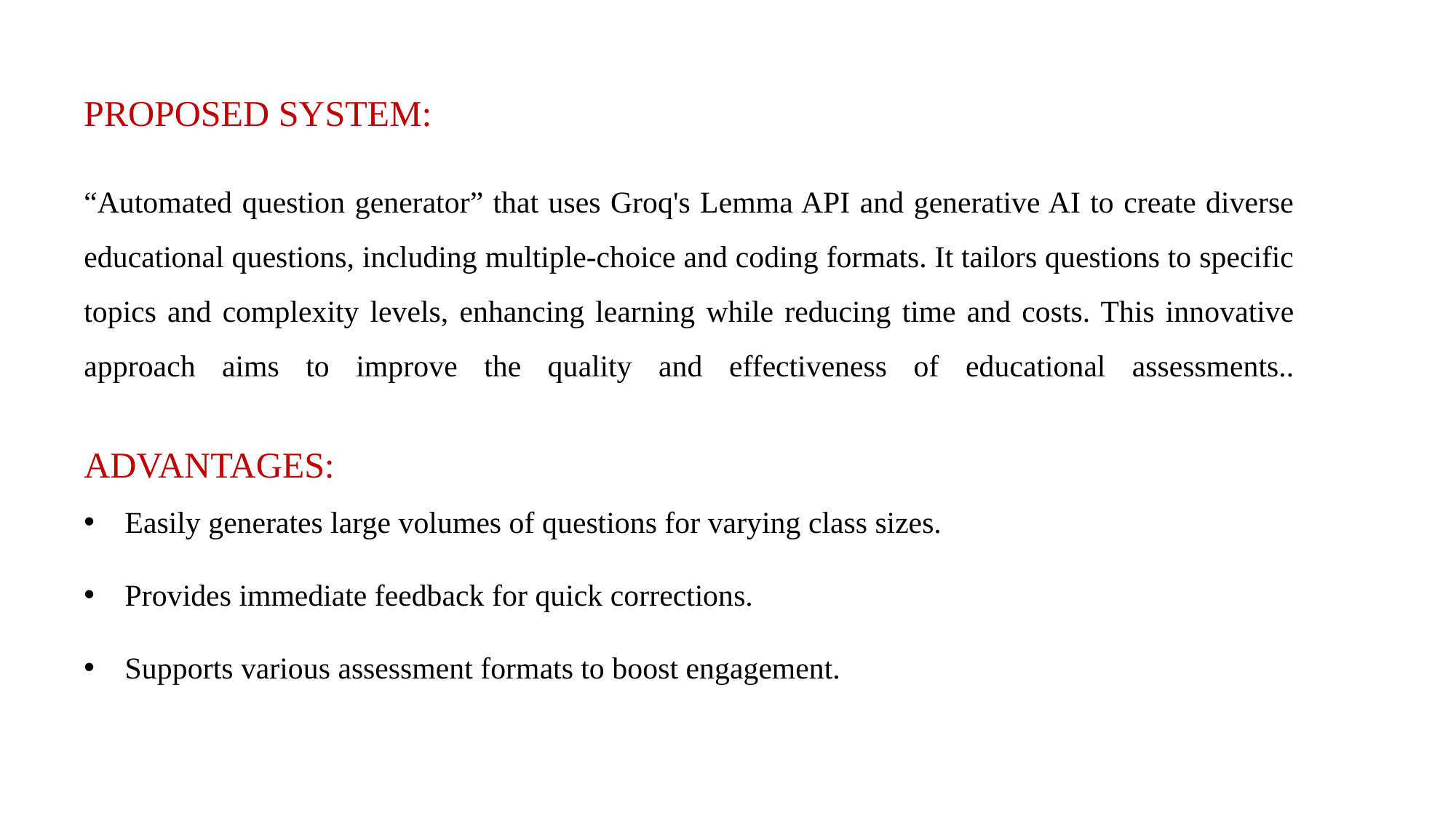

PROPOSED SYSTEM:
“Automated question generator” that uses Groq's Lemma API and generative AI to create diverse educational questions, including multiple-choice and coding formats. It tailors questions to specific topics and complexity levels, enhancing learning while reducing time and costs. This innovative approach aims to improve the quality and effectiveness of educational assessments..
ADVANTAGES:
Easily generates large volumes of questions for varying class sizes.
Provides immediate feedback for quick corrections.
Supports various assessment formats to boost engagement.